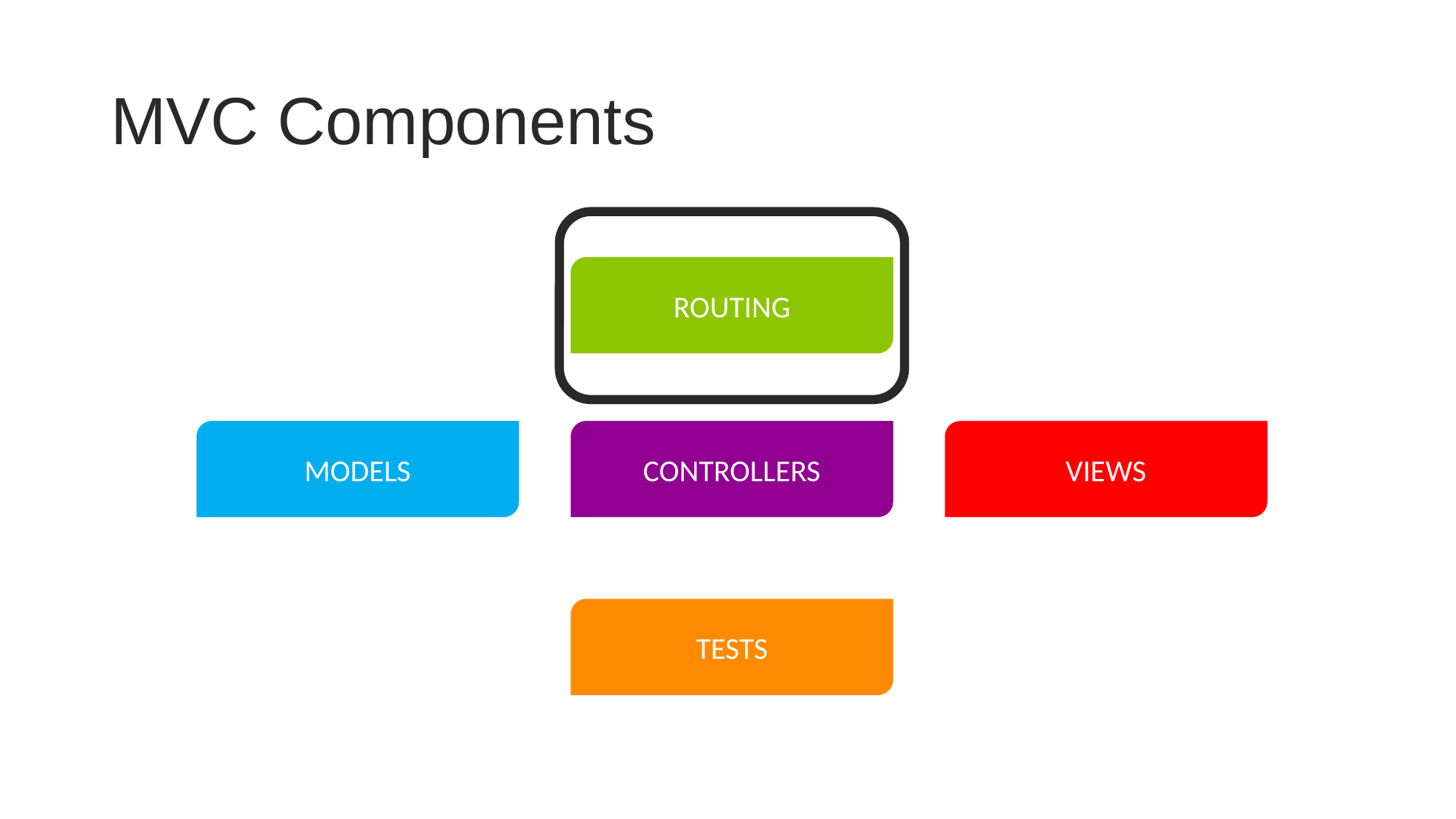

# MVC Components

ROUTING
MODELS
CONTROLLERS
VIEWS
TESTS